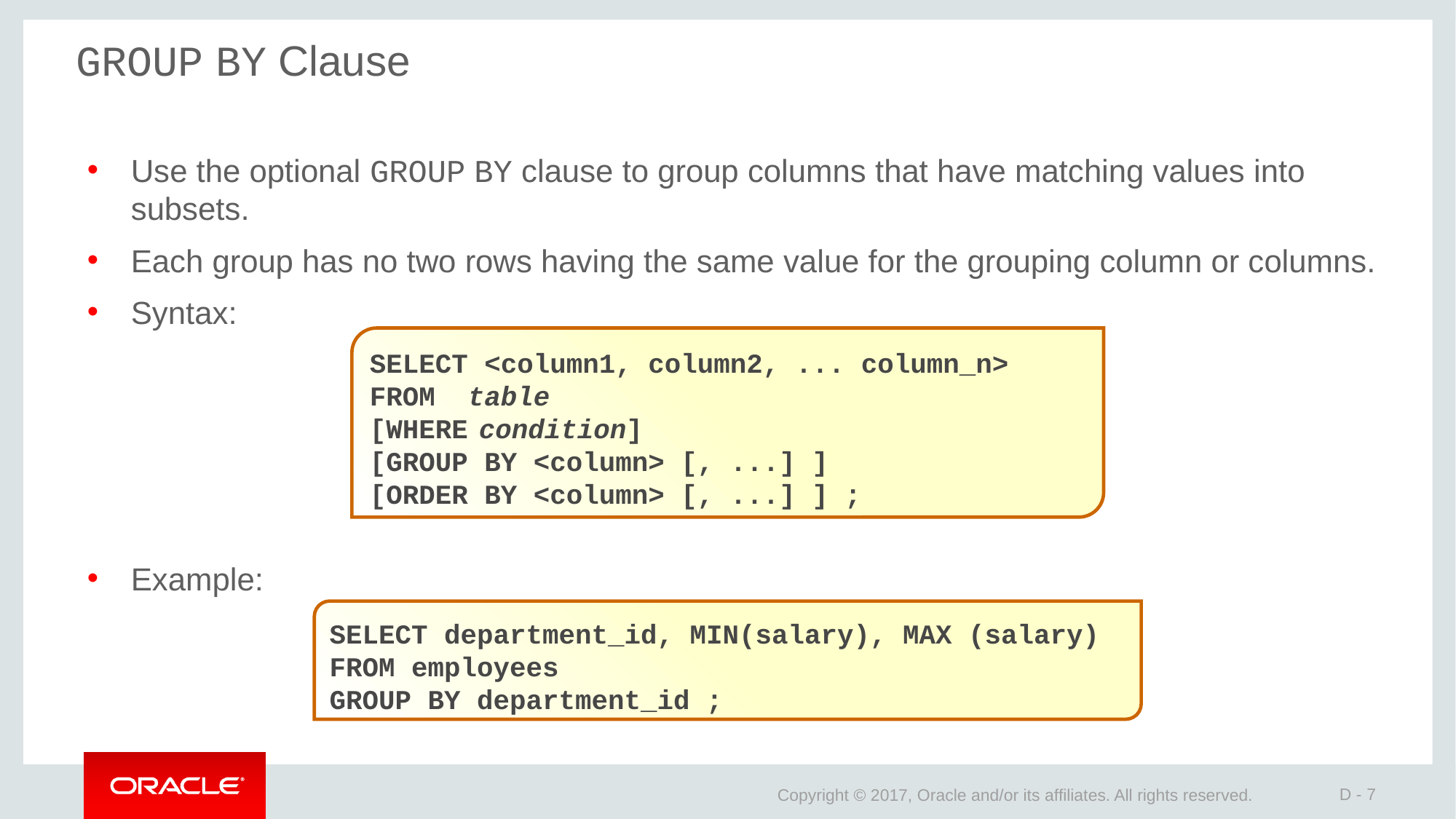

# GROUP BY Clause
Use the optional GROUP BY clause to group columns that have matching values into subsets.
Each group has no two rows having the same value for the grouping column or columns.
Syntax:

Example:
SELECT <column1, column2, ... column_n>
FROM  table
[WHERE	condition]
[GROUP BY <column> [, ...] ]
[ORDER BY <column> [, ...] ] ;
SELECT department_id, MIN(salary), MAX (salary)
FROM employees
GROUP BY department_id ;